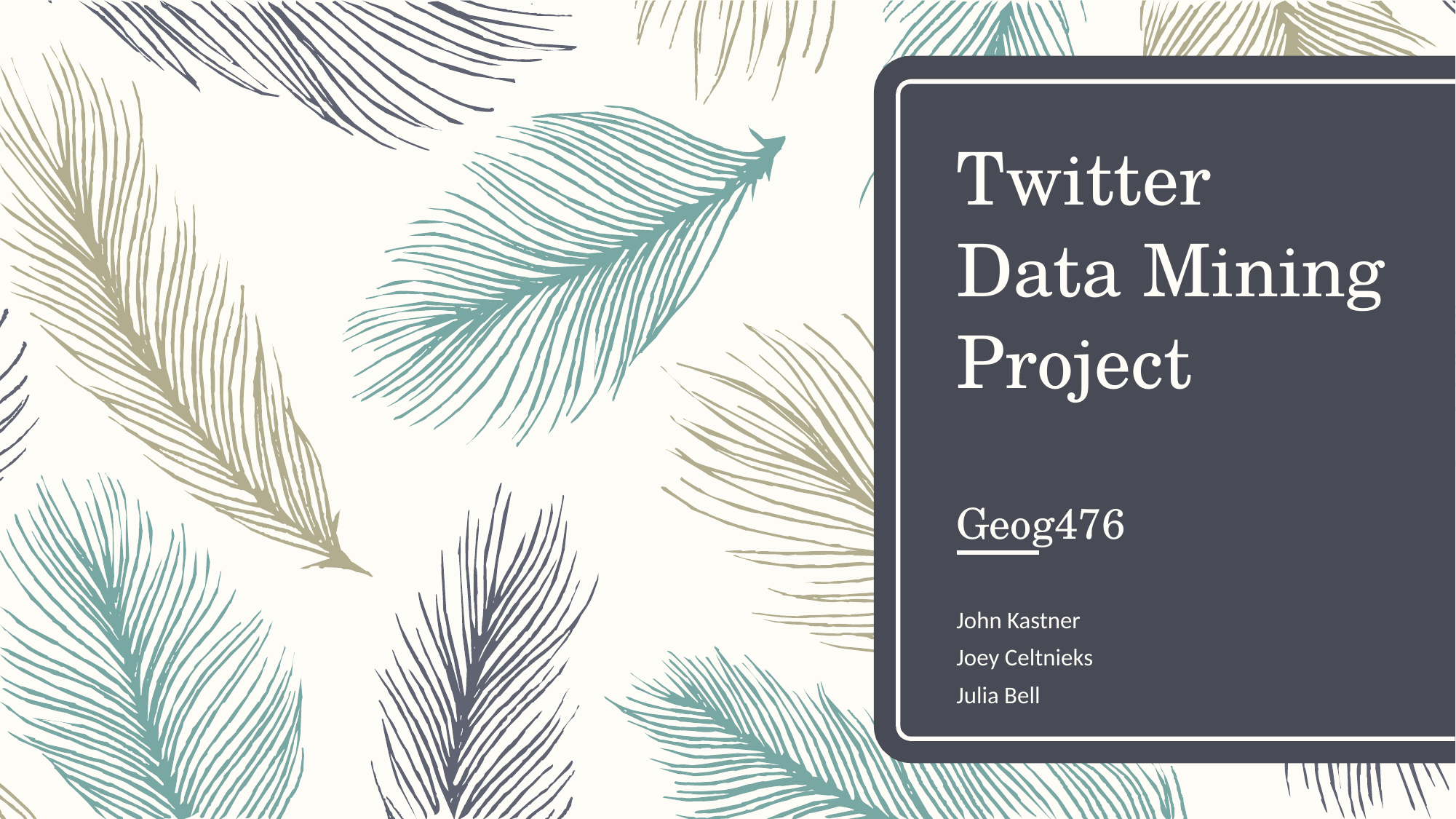

# Twitter Data Mining Project Geog476
John Kastner
Joey Celtnieks
Julia Bell